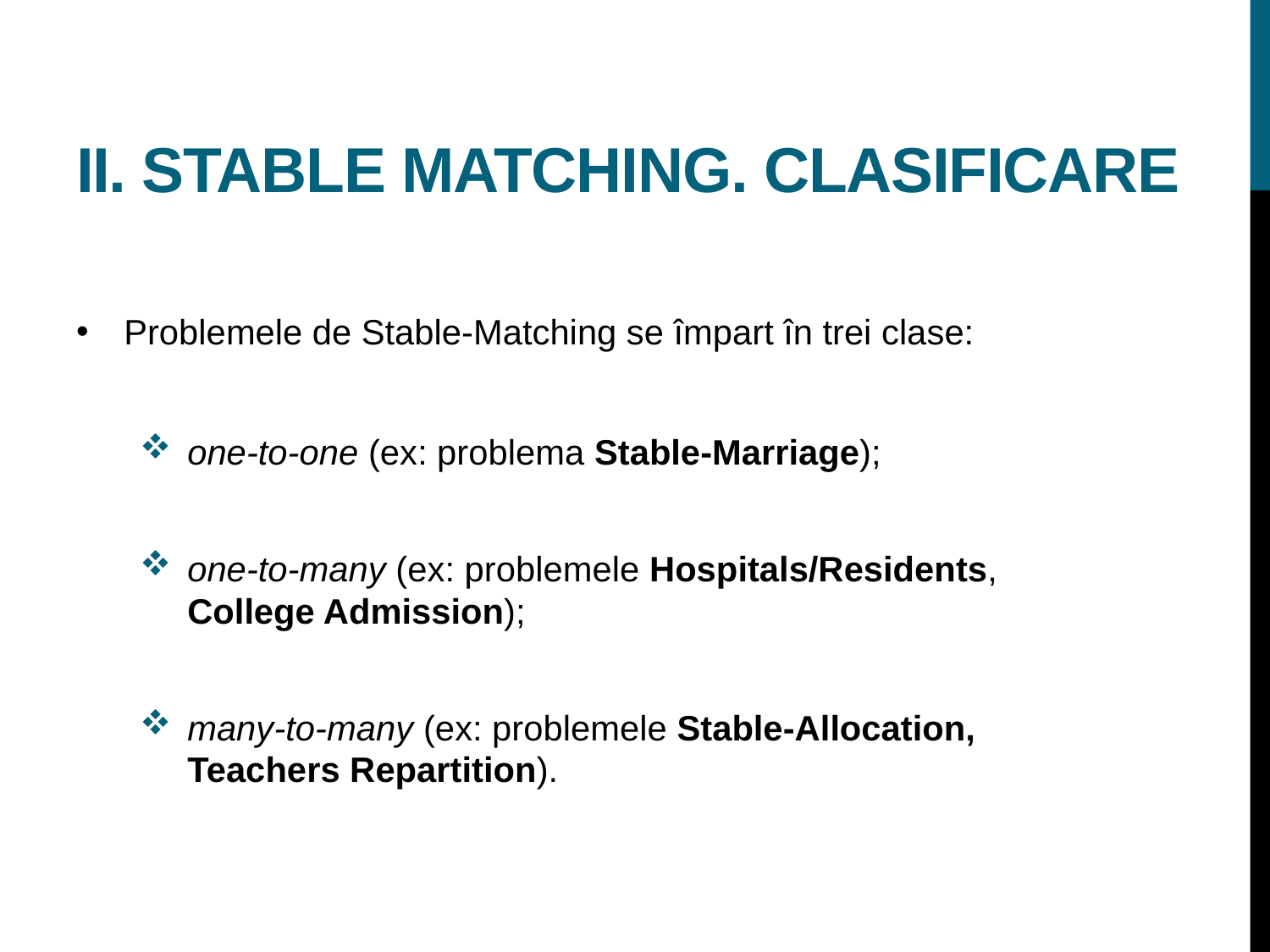

# II. Stable Matching. ClasificAre

Problemele de Stable-Matching se împart în trei clase:

one-to-one (ex: problema Stable-Marriage);

one-to-many (ex: problemele Hospitals/Residents, College Admission);

many-to-many (ex: problemele Stable-Allocation, Teachers Repartition).